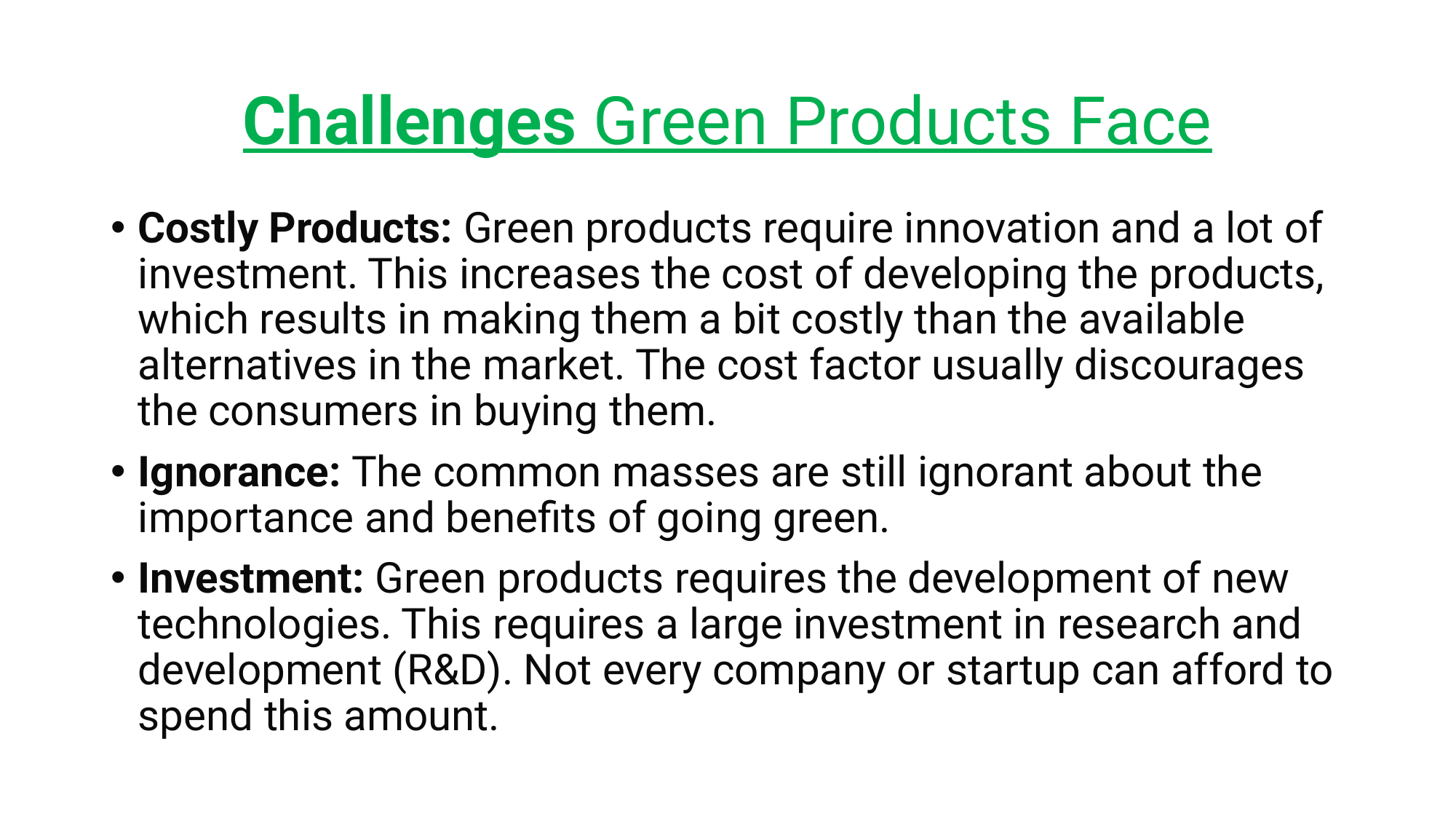

# Challenges Green Products Face
Costly Products: Green products require innovation and a lot of investment. This increases the cost of developing the products, which results in making them a bit costly than the available alternatives in the market. The cost factor usually discourages the consumers in buying them.
Ignorance: The common masses are still ignorant about the importance and benefits of going green.
Investment: Green products requires the development of new technologies. This requires a large investment in research and development (R&D). Not every company or startup can afford to spend this amount.